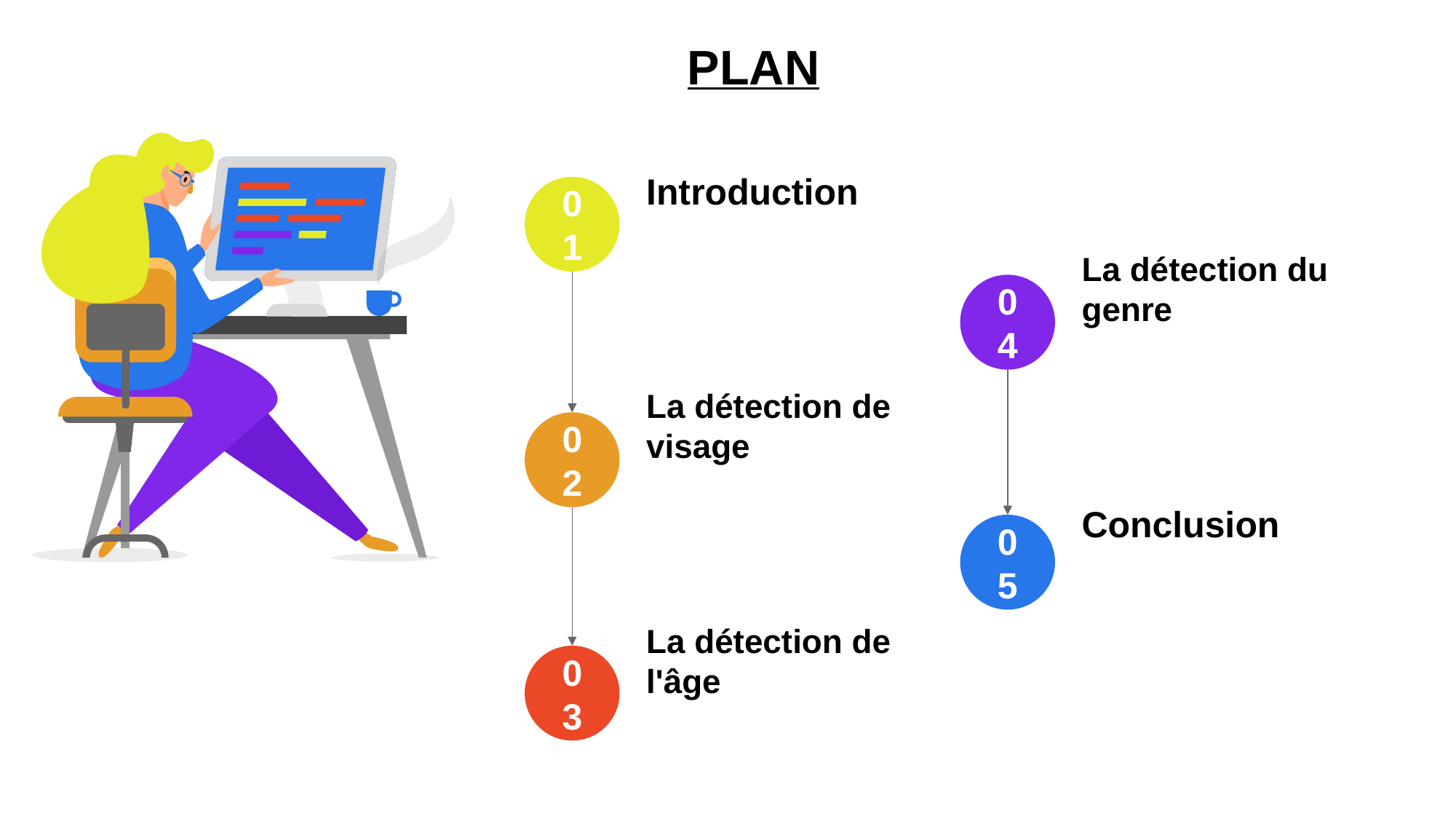

# PLAN

Introduction
01
La détection du genre
04
La détection de visage
02
Conclusion
05
La détection de l'âge
03